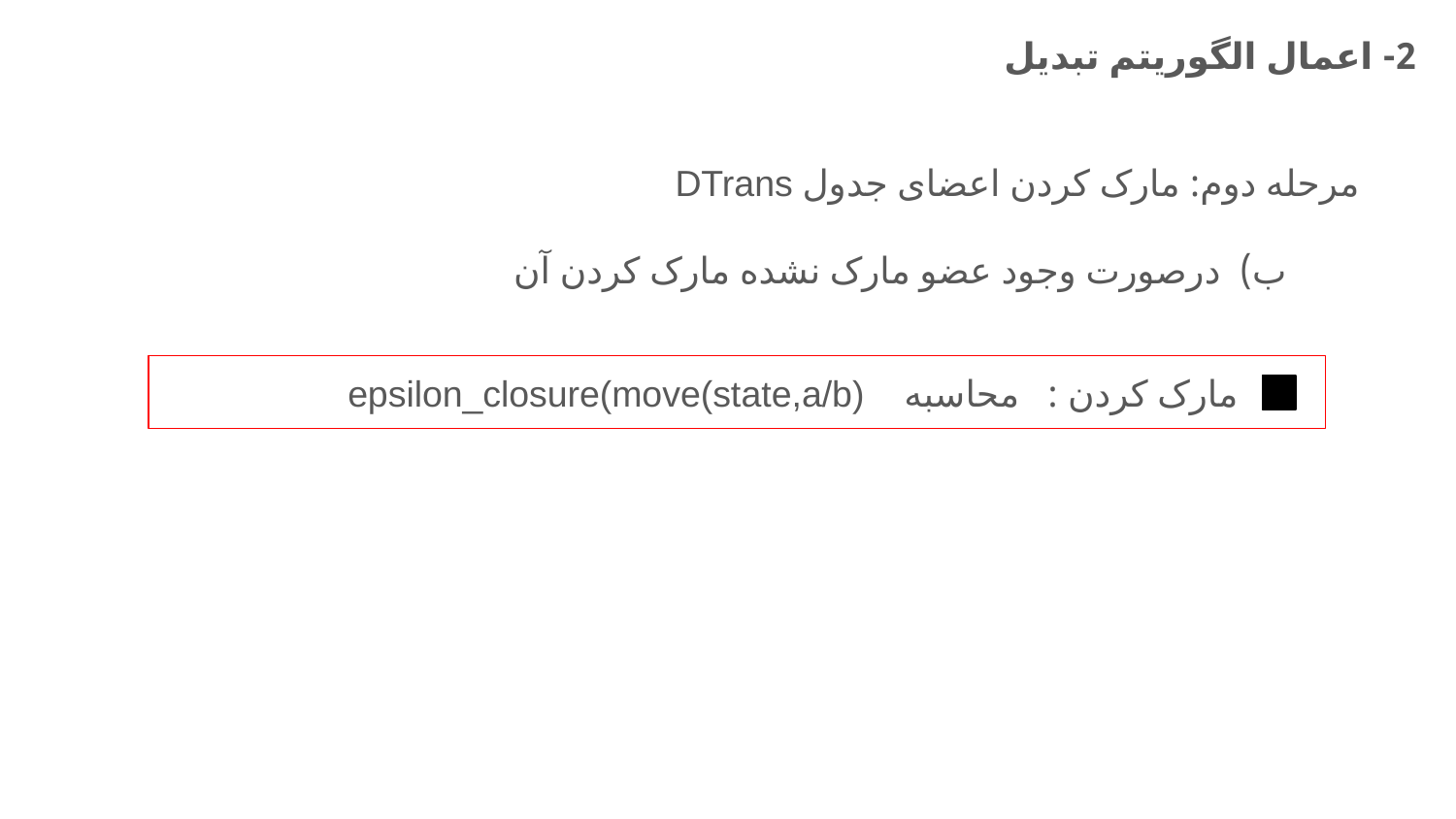

2- اعمال الگوریتم تبدیل
مرحله دوم: مارک کردن اعضای جدول DTrans

ب)  درصورت وجود عضو مارک نشده مارک کردن آن
مارک کردن :   محاسبه epsilon_closure(move(state,a/b) a